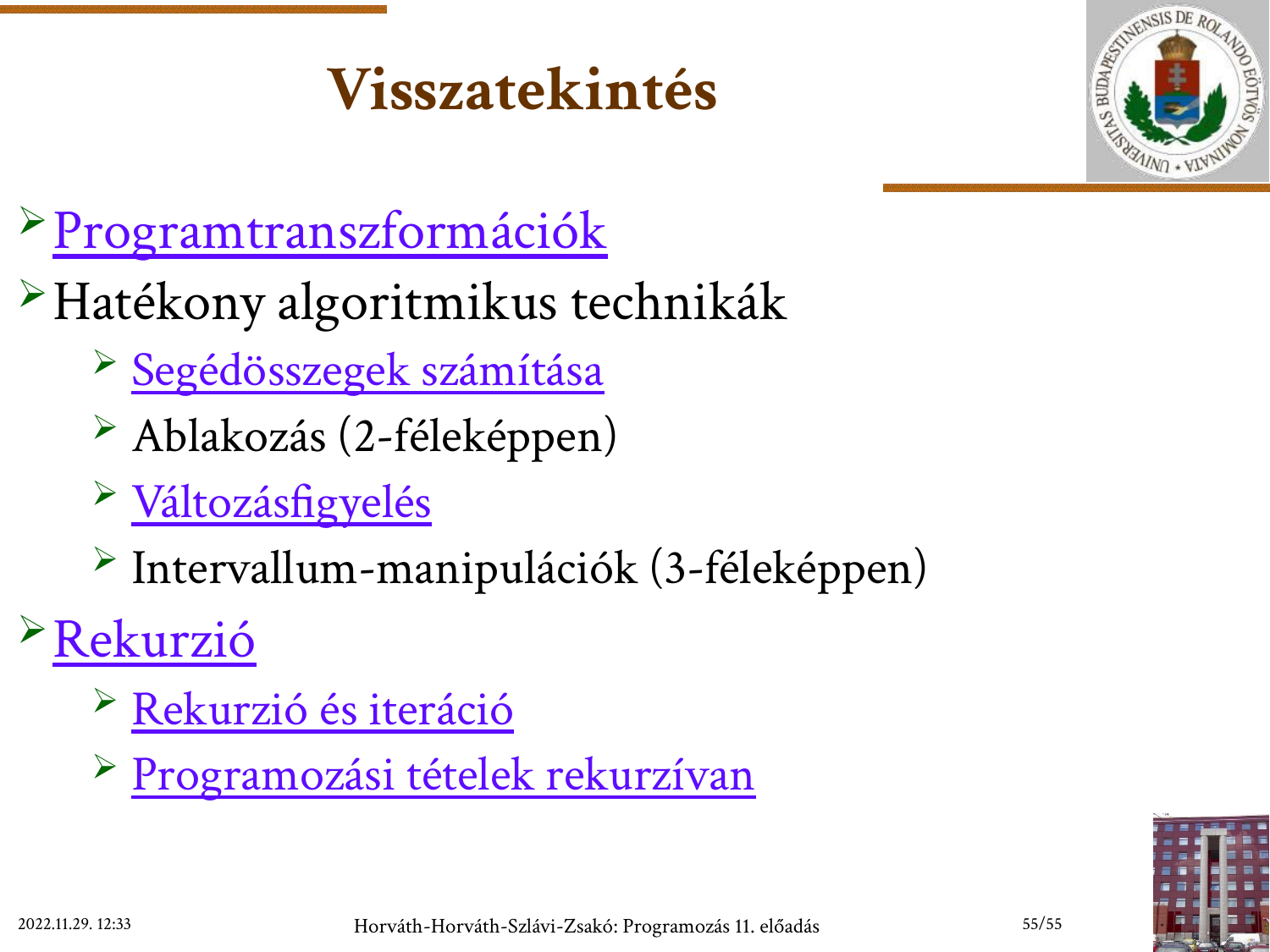

# Visszatekintés
Programtranszformációk
Hatékony algoritmikus technikák
Segédösszegek számítása
Ablakozás (2-féleképpen)
Változásfigyelés
Intervallum-manipulációk (3-féleképpen)
Rekurzió
Rekurzió és iteráció
Programozási tételek rekurzívan
2022.11.29. 12:33
Horváth-Horváth-Szlávi-Zsakó: Programozás 11. előadás
55/55